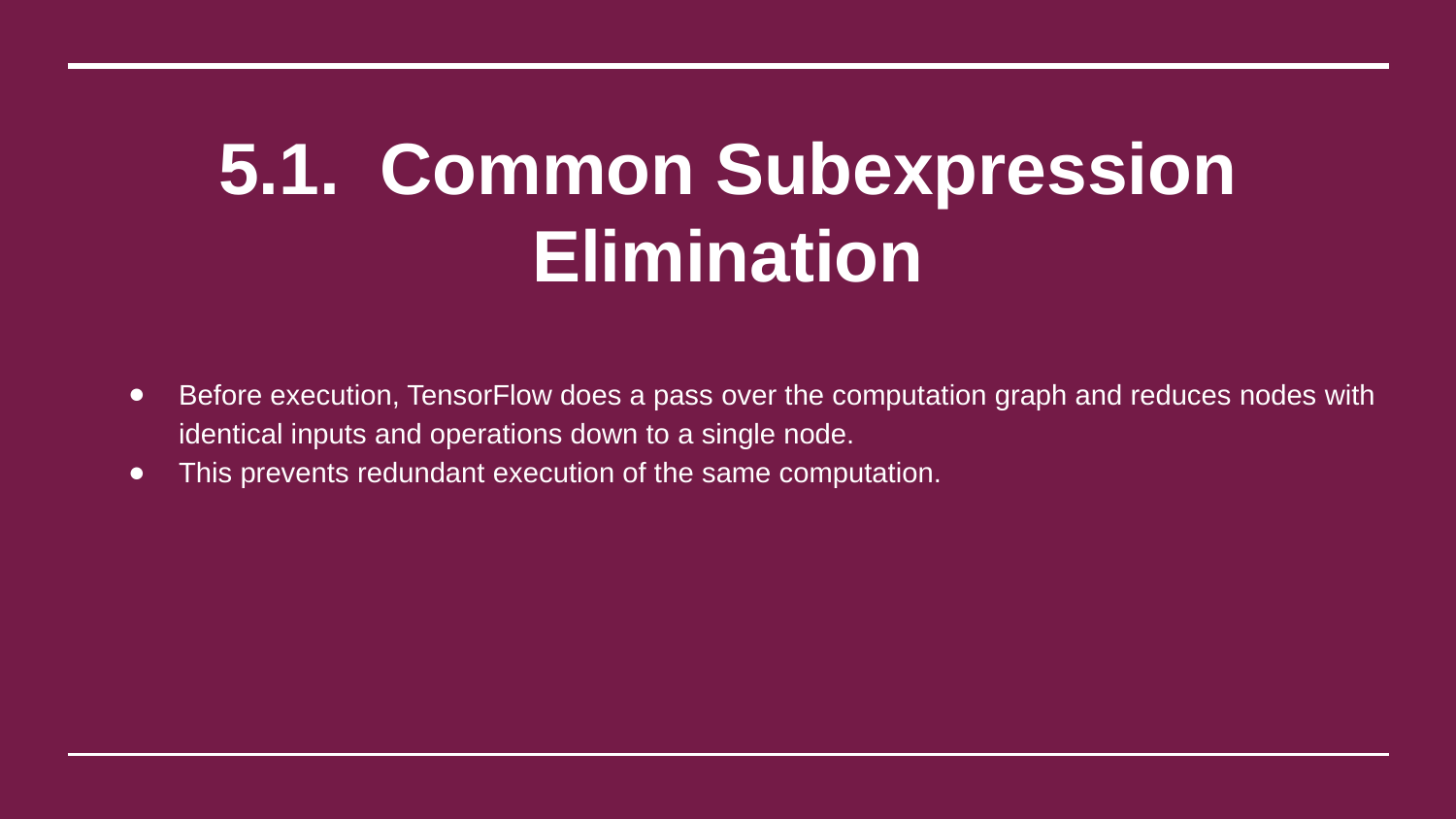

# 5.1.  Common Subexpression Elimination
Before execution, TensorFlow does a pass over the computation graph and reduces nodes with identical inputs and operations down to a single node.
This prevents redundant execution of the same computation.